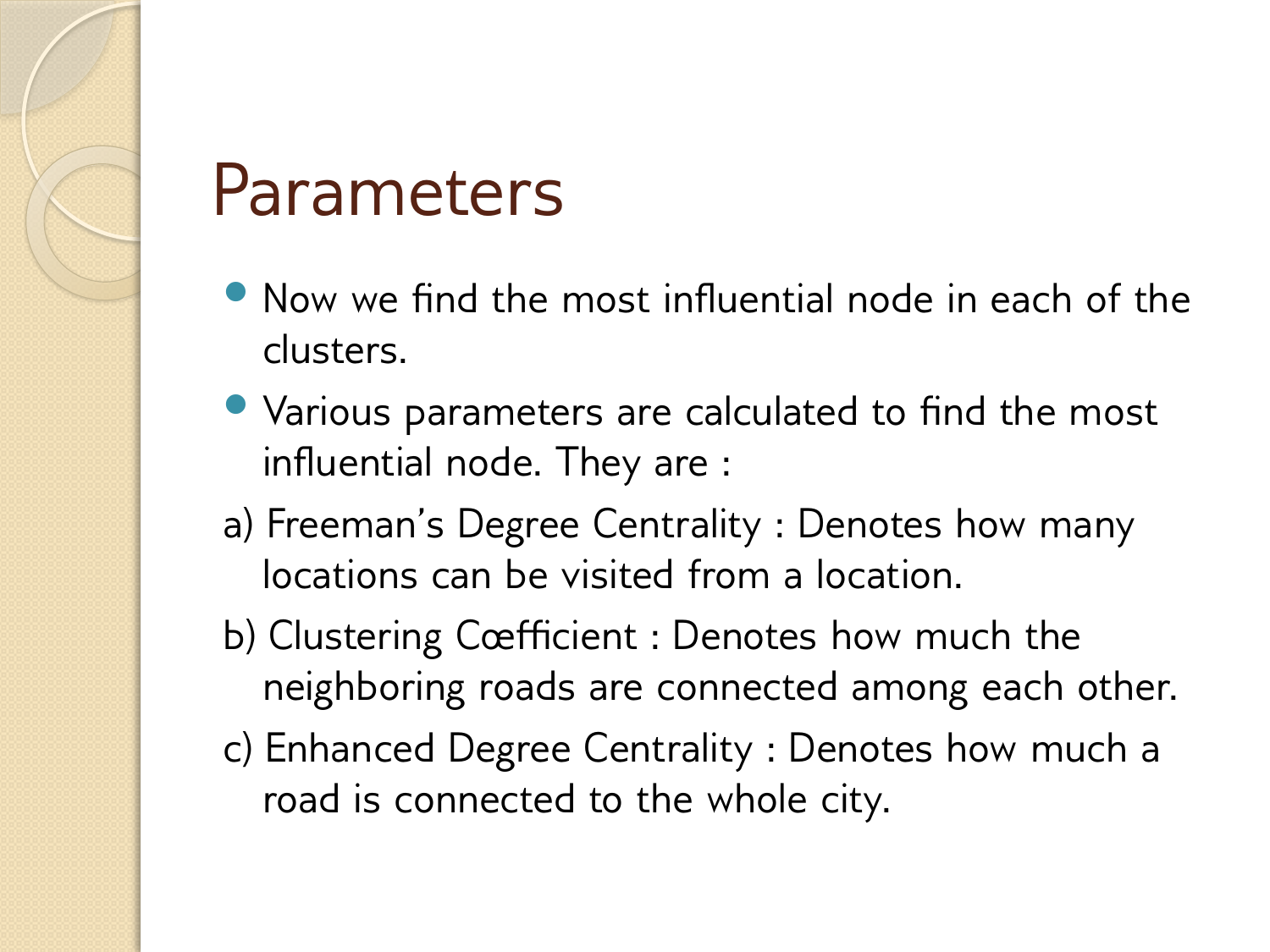

# Parameters
Now we find the most influential node in each of the clusters.
Various parameters are calculated to find the most influential node. They are :
a) Freeman’s Degree Centrality : Denotes how many locations can be visited from a location.
b) Clustering Coefficient : Denotes how much the neighboring roads are connected among each other.
c) Enhanced Degree Centrality : Denotes how much a road is connected to the whole city.